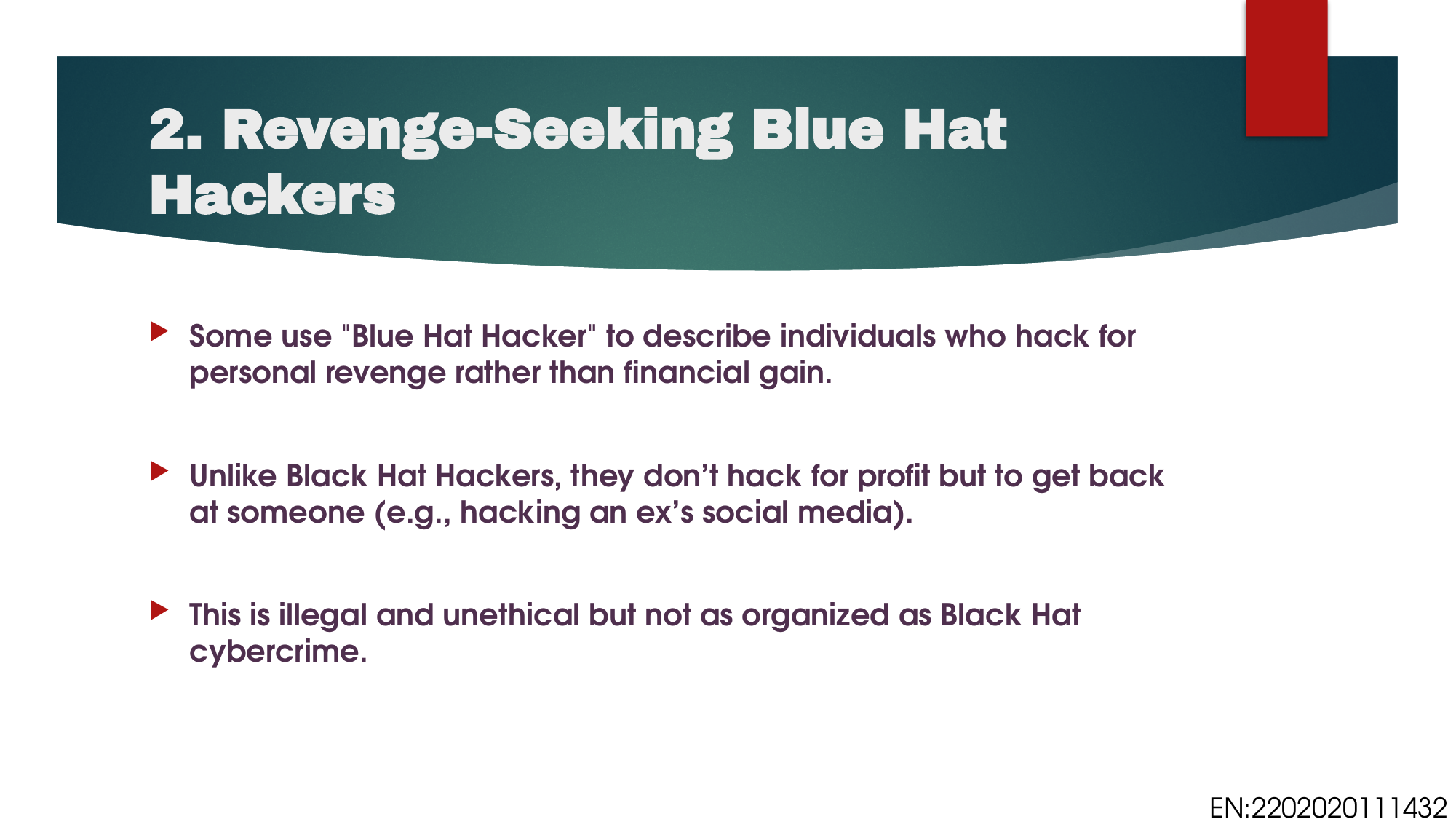

# 2. Revenge-Seeking Blue Hat Hackers
Some use "Blue Hat Hacker" to describe individuals who hack for personal revenge rather than financial gain.

Unlike Black Hat Hackers, they don’t hack for profit but to get back at someone (e.g., hacking an ex’s social media).

This is illegal and unethical but not as organized as Black Hat cybercrime.
EN:2202020111432